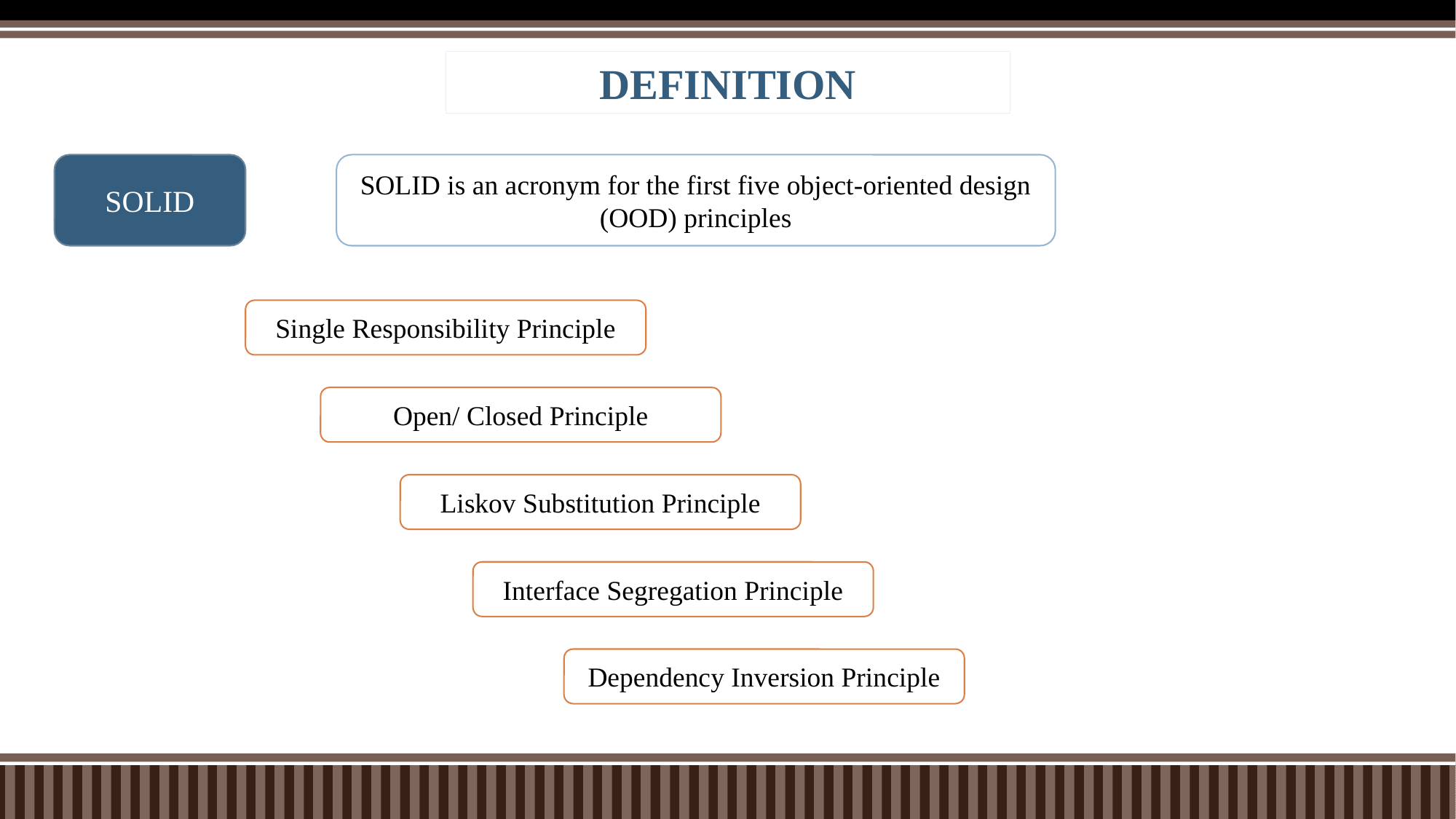

DEFINITION
SOLID
SOLID is an acronym for the first five object-oriented design (OOD) principles
Single Responsibility Principle
Open/ Closed Principle
Liskov Substitution Principle
Interface Segregation Principle
Dependency Inversion Principle